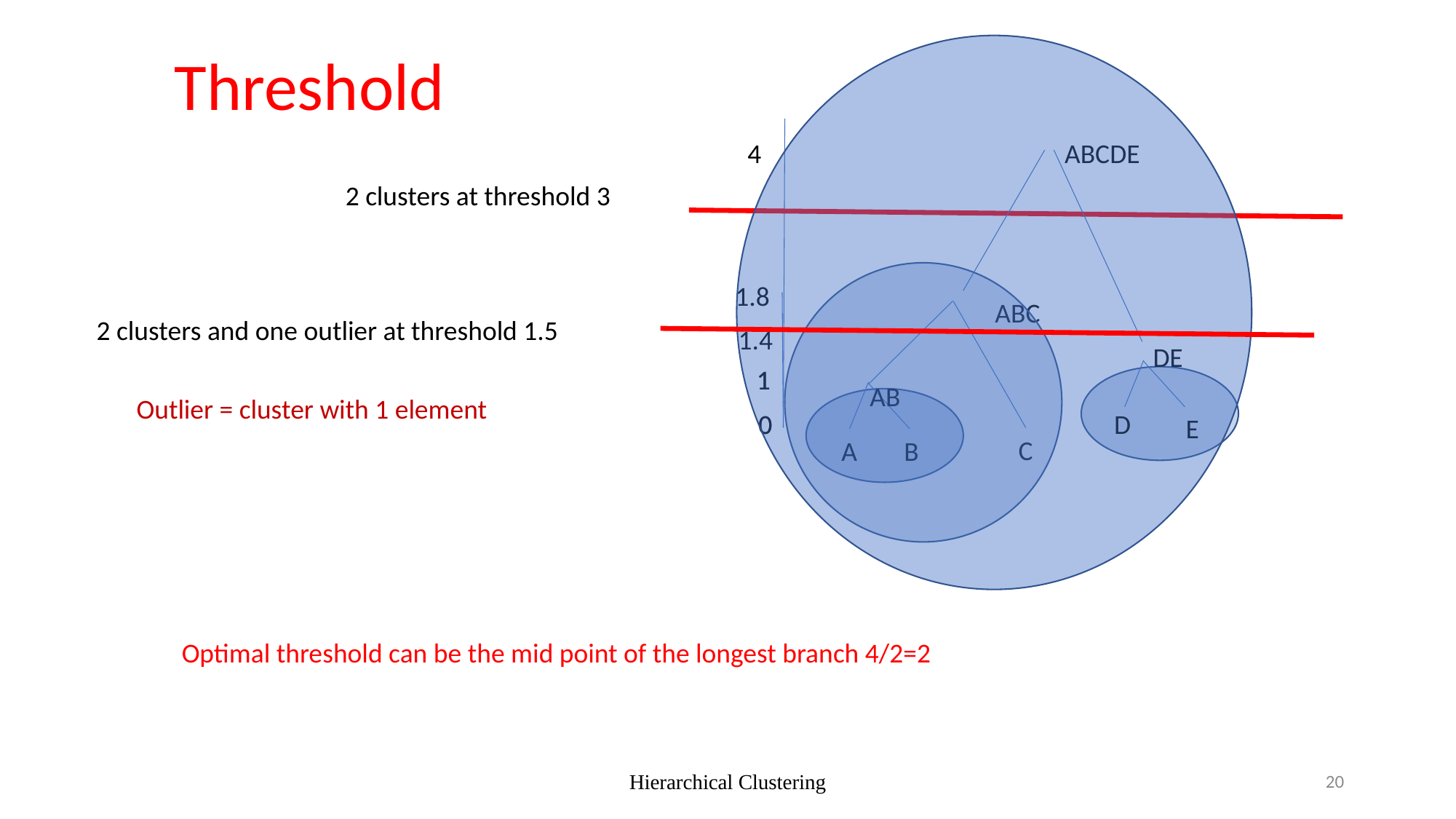

Threshold
4
ABCDE
2 clusters at threshold 3

1.8
ABC
2 clusters and one outlier at threshold 1.5
1.4
DE
1
1

AB
Outlier = cluster with 1 element

0
0
D
E
C
A
B
Optimal threshold can be the mid point of the longest branch 4/2=2
Hierarchical Clustering
20